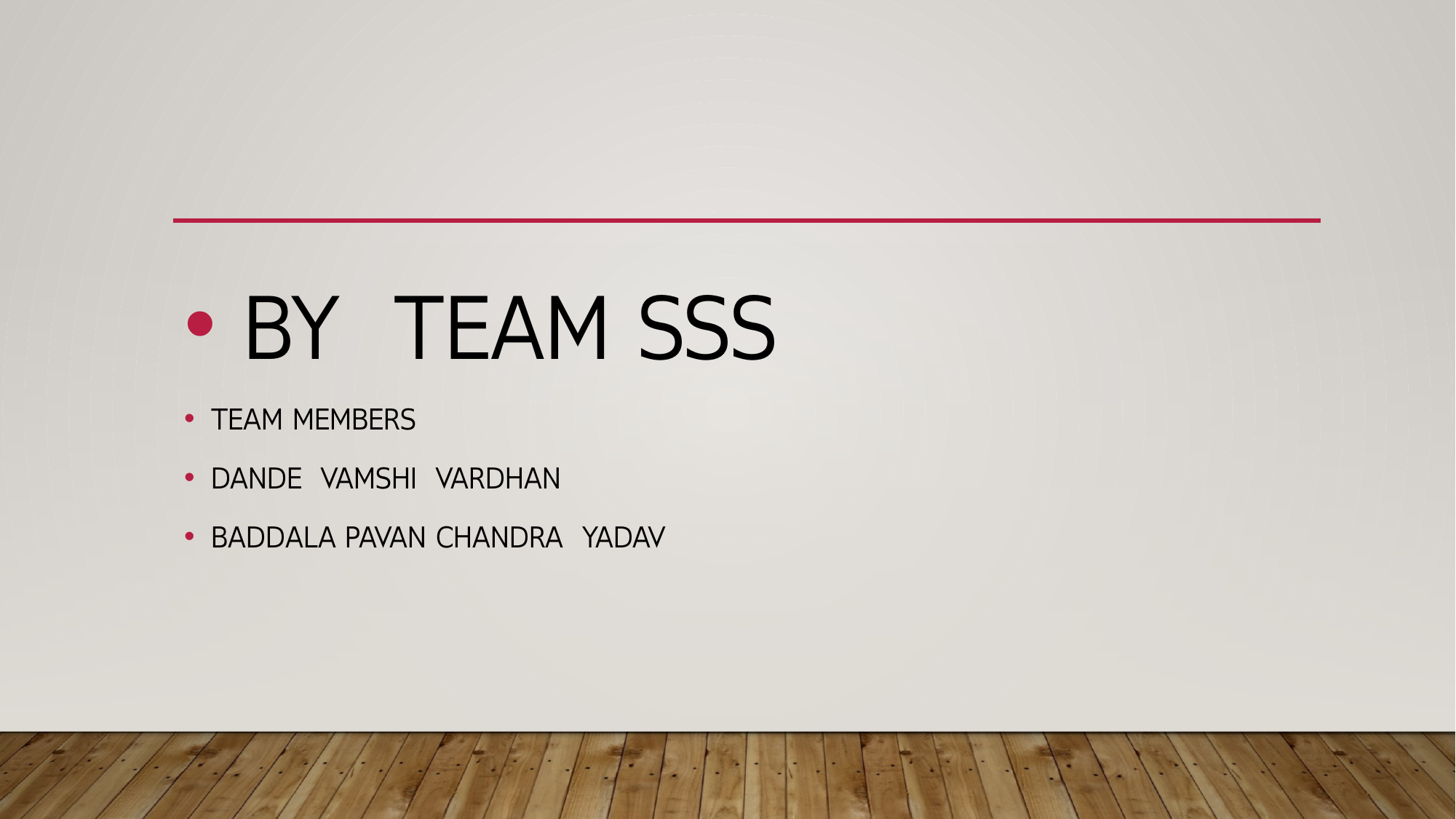

#
 BY  TEAM SSS
TEAM MEMBERS
DANDE  VAMSHI  VARDHAN
BADDALA PAVAN CHANDRA  YADAV